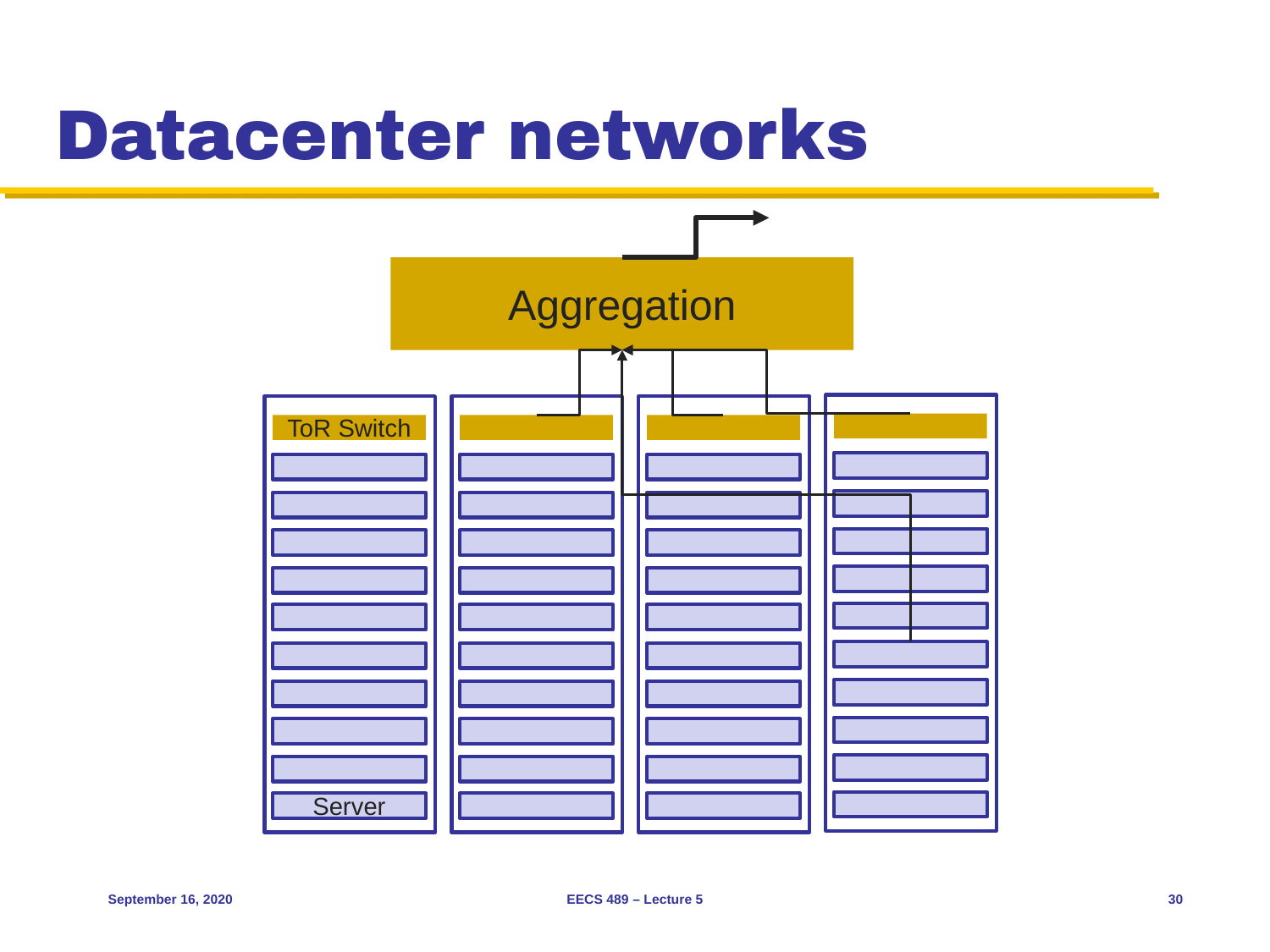

# Datacenter networks
Aggregation

ToR Switch

Server
September 16, 2020
EECS 489 – Lecture 5
30